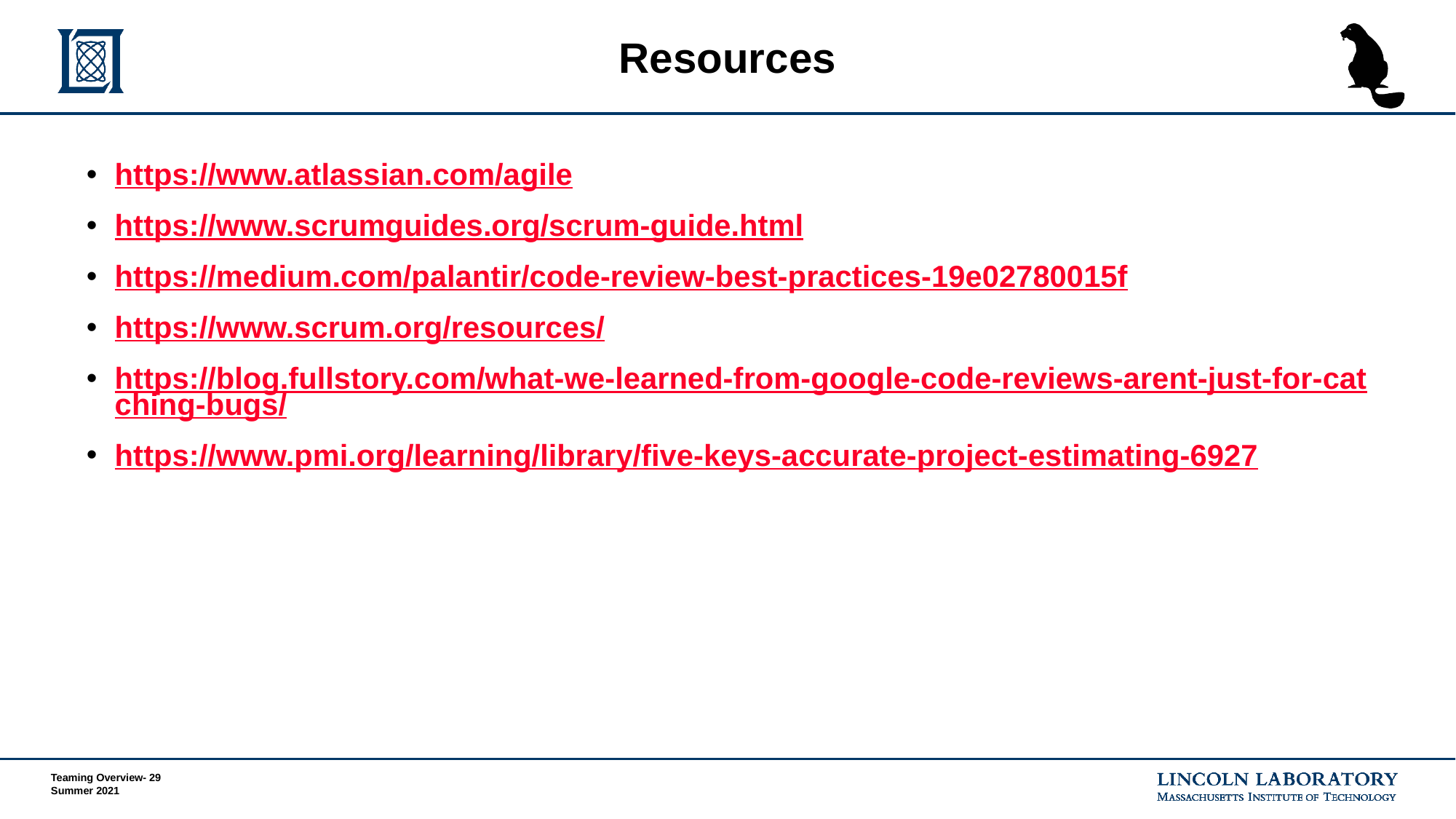

# Resources
https://www.atlassian.com/agile
https://www.scrumguides.org/scrum-guide.html
https://medium.com/palantir/code-review-best-practices-19e02780015f
https://www.scrum.org/resources/
https://blog.fullstory.com/what-we-learned-from-google-code-reviews-arent-just-for-catching-bugs/
https://www.pmi.org/learning/library/five-keys-accurate-project-estimating-6927